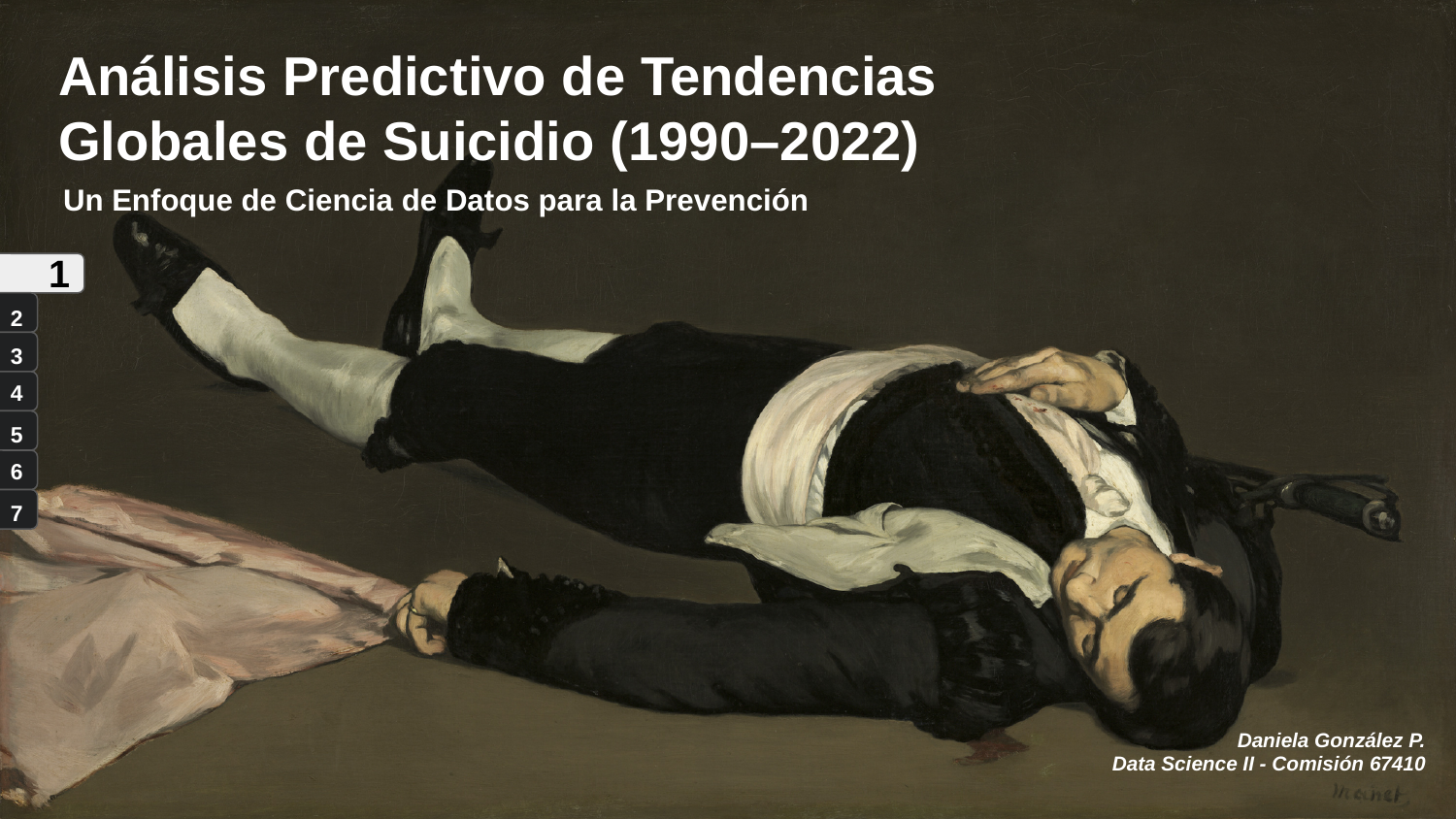

Análisis Predictivo de Tendencias Globales de Suicidio (1990–2022)
Un Enfoque de Ciencia de Datos para la Prevención
1

2

3

4

5

6

7

Daniela González P.
Data Science II - Comisión 67410